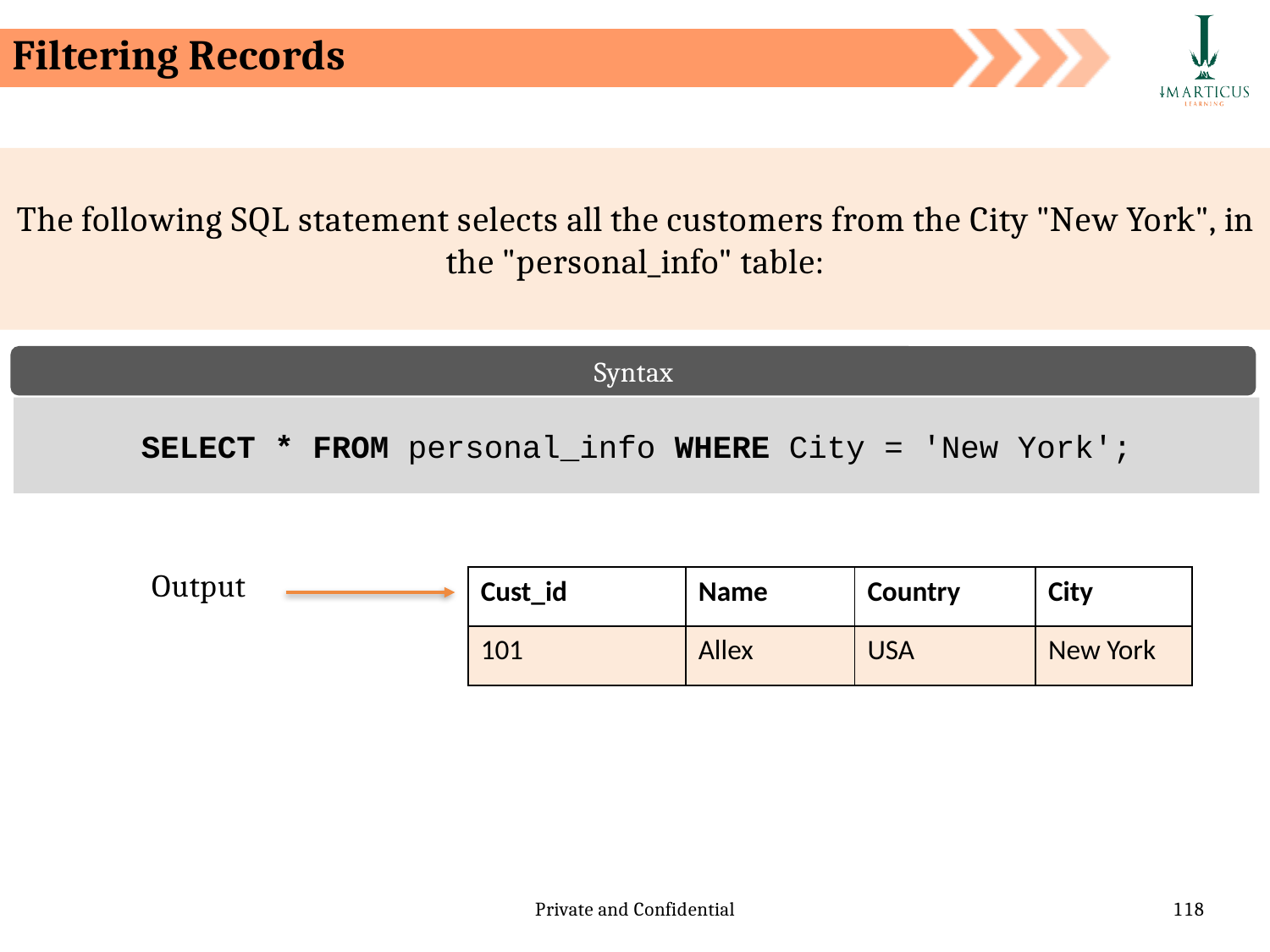

Filtering Records

The following SQL statement selects all the customers from the City "New York", in the "personal_info" table:

Syntax
SELECT * FROM personal_info WHERE City = 'New York';
Output
| Cust\_id | Name | Country | City |
| --- | --- | --- | --- |
| 101 | Allex | USA | New York |